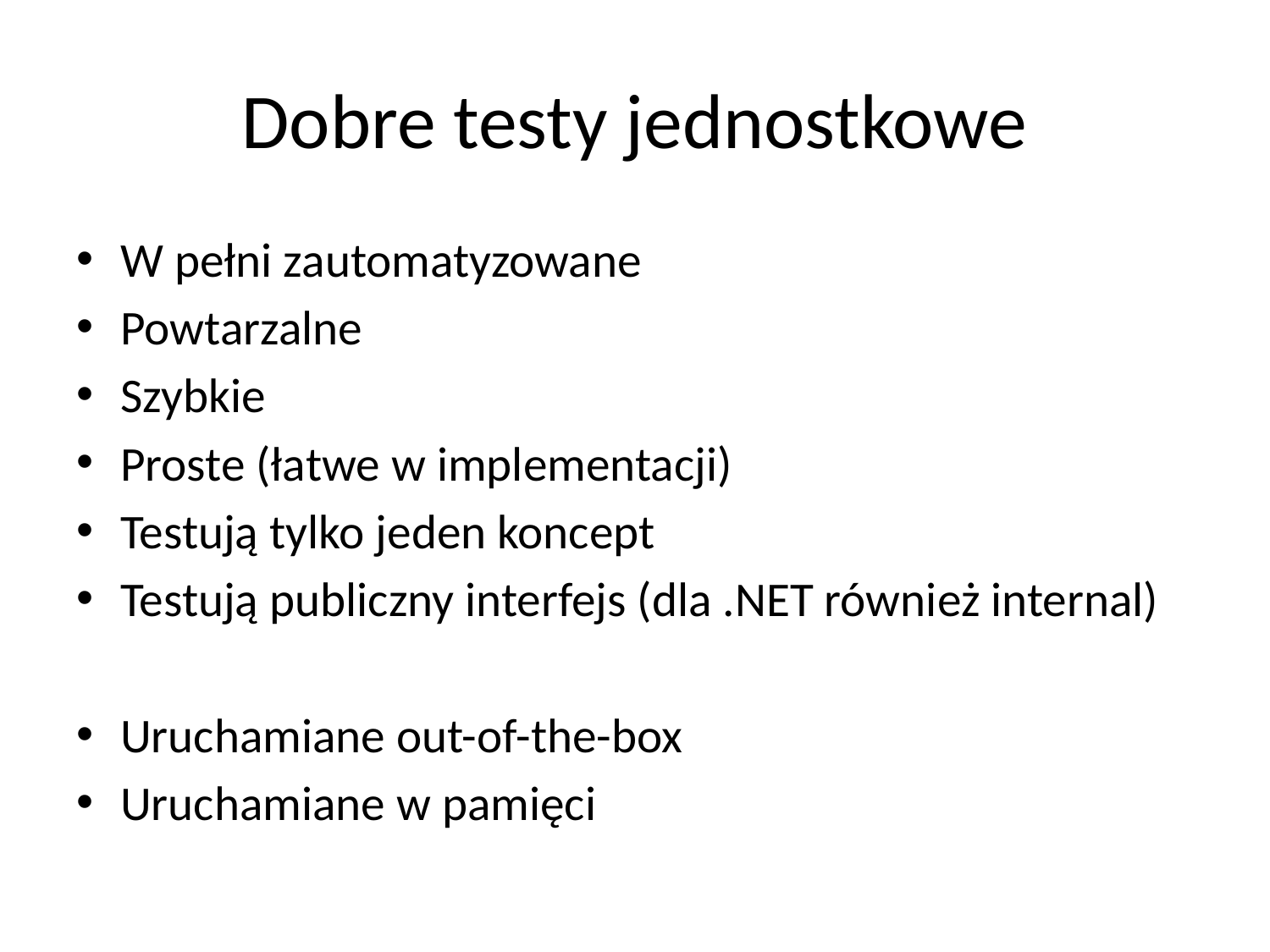

# Dobre testy jednostkowe
W pełni zautomatyzowane
Powtarzalne
Szybkie
Proste (łatwe w implementacji)
Testują tylko jeden koncept
Testują publiczny interfejs (dla .NET również internal)

Uruchamiane out-of-the-box
Uruchamiane w pamięci